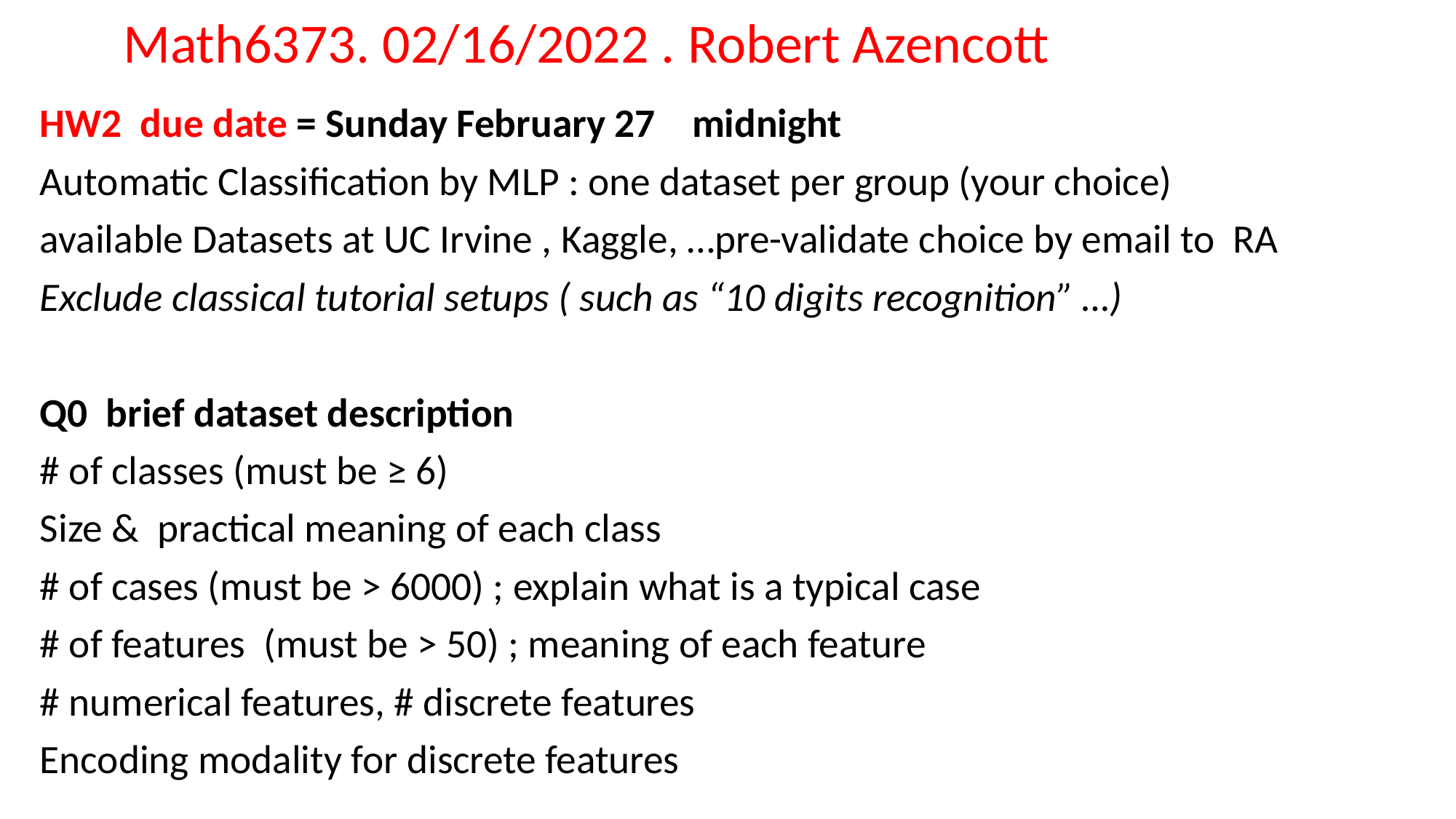

# Math6373. 02/16/2022 . Robert Azencott
HW2  due date = Sunday February 27    midnight
Automatic Classification by MLP : one dataset per group (your choice)
available Datasets at UC Irvine , Kaggle, …pre-validate choice by email to  RA
Exclude classical tutorial setups ( such as “10 digits recognition” …)

Q0  brief dataset description
# of classes (must be ≥ 6)
Size &  practical meaning of each class
# of cases (must be > 6000) ; explain what is a typical case
# of features  (must be > 50) ; meaning of each feature
# numerical features, # discrete features
Encoding modality for discrete features